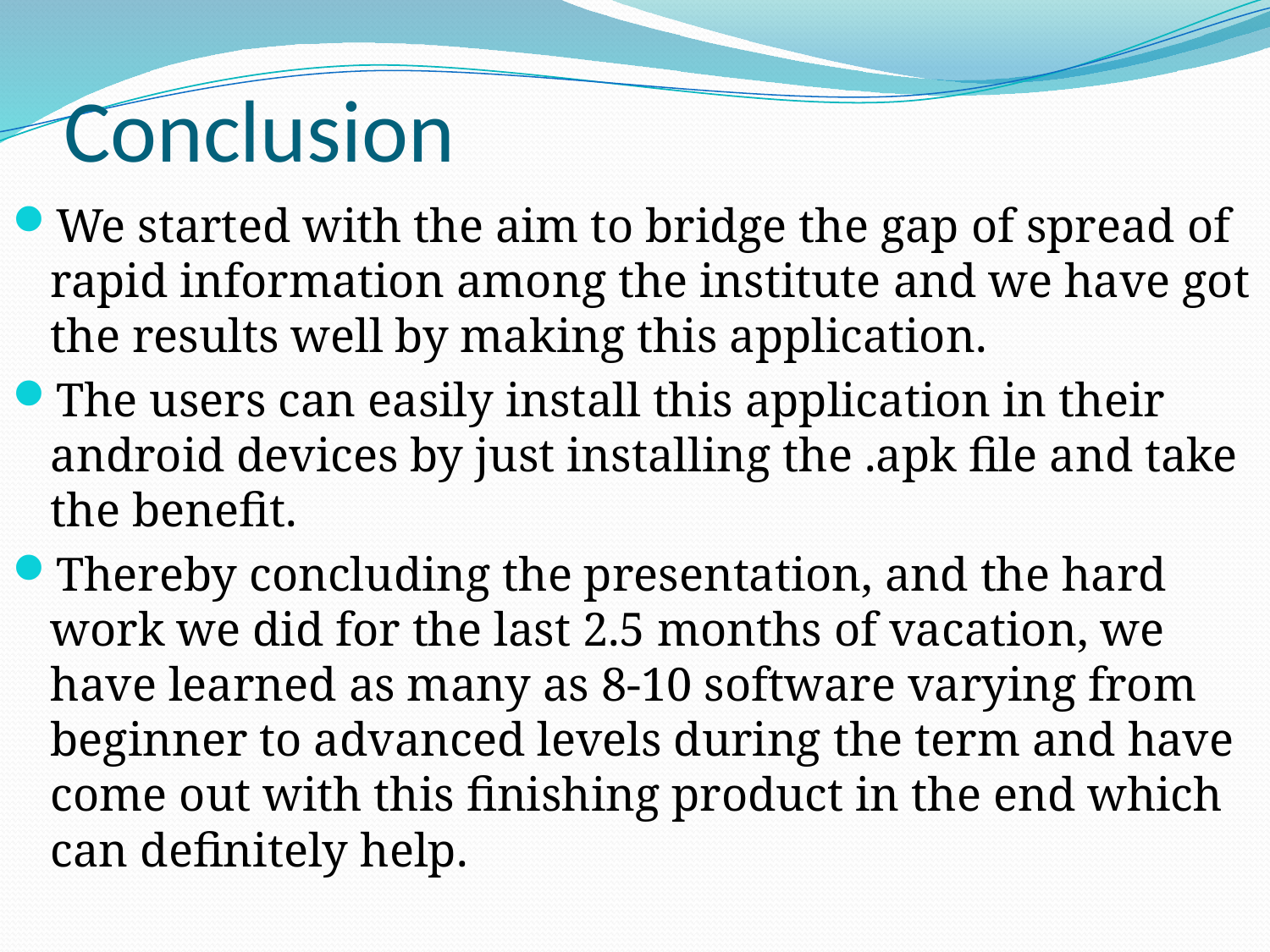

# Conclusion
We started with the aim to bridge the gap of spread of rapid information among the institute and we have got the results well by making this application.
The users can easily install this application in their android devices by just installing the .apk file and take the benefit.
Thereby concluding the presentation, and the hard work we did for the last 2.5 months of vacation, we have learned as many as 8-10 software varying from beginner to advanced levels during the term and have come out with this finishing product in the end which can definitely help.